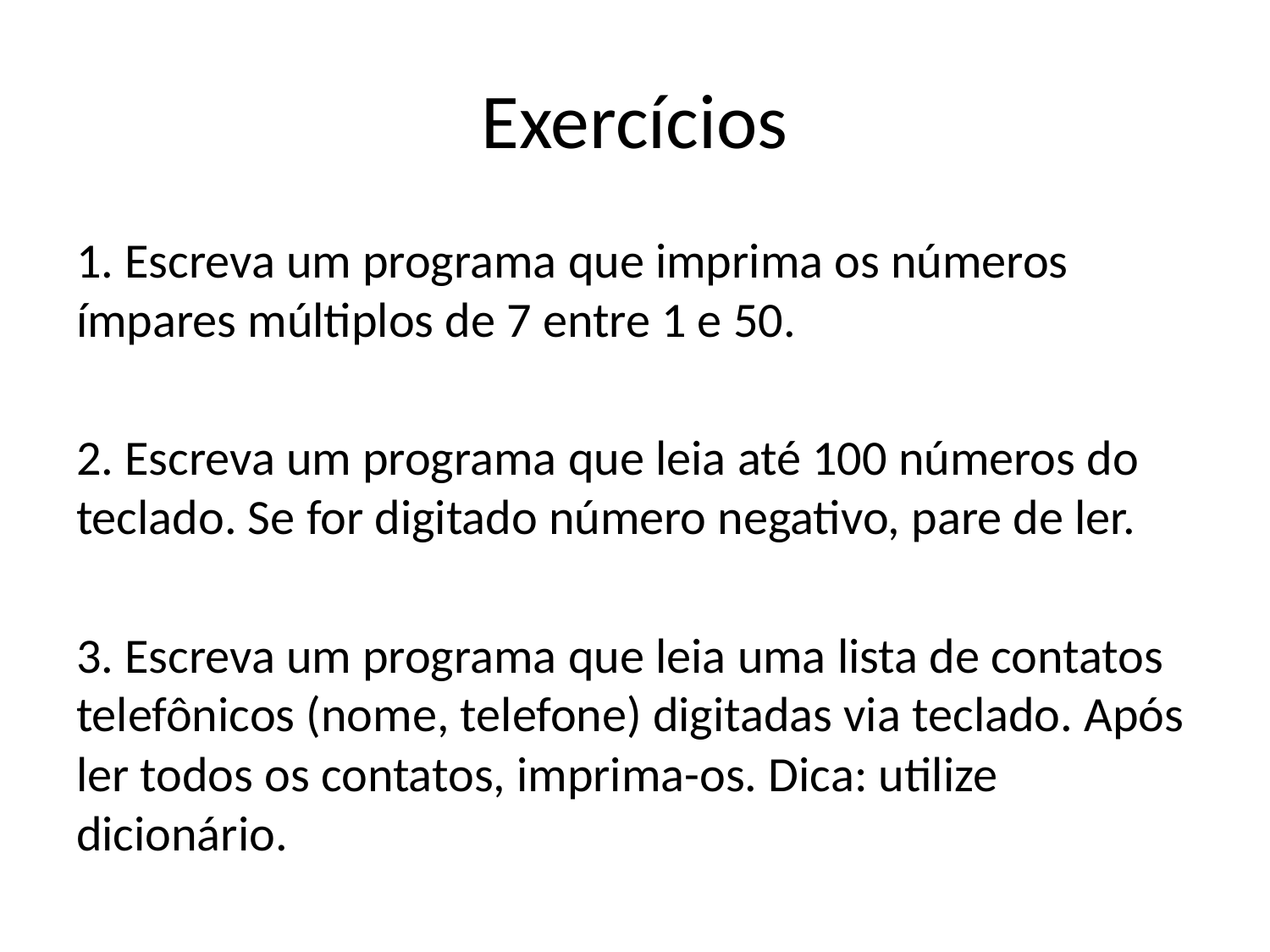

# Exercícios
1. Escreva um programa que imprima os números ímpares múltiplos de 7 entre 1 e 50.

2. Escreva um programa que leia até 100 números do teclado. Se for digitado número negativo, pare de ler.

3. Escreva um programa que leia uma lista de contatos telefônicos (nome, telefone) digitadas via teclado. Após ler todos os contatos, imprima-os. Dica: utilize dicionário.